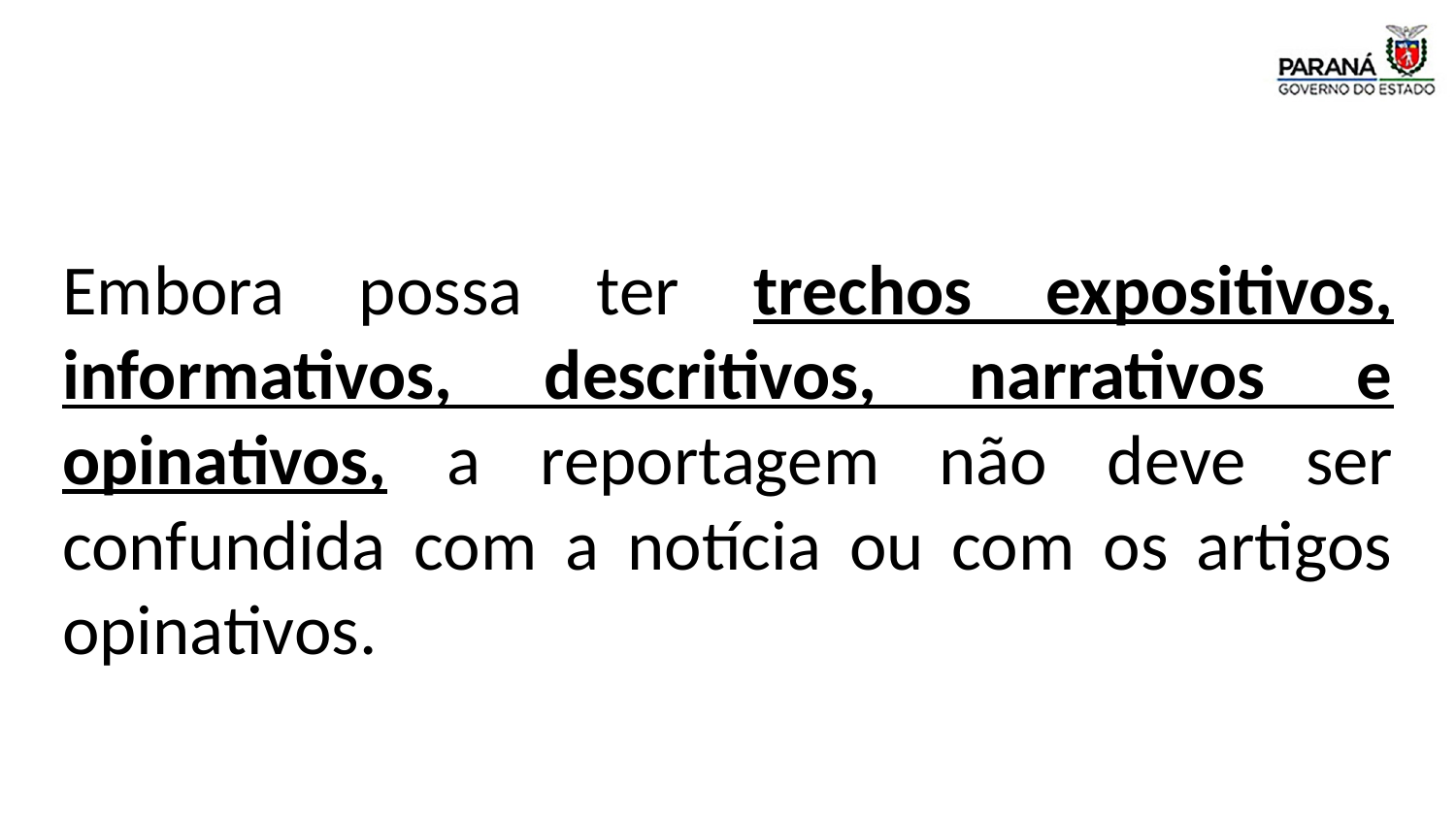

Embora possa ter trechos expositivos, informativos, descritivos, narrativos e opinativos, a reportagem não deve ser confundida com a notícia ou com os artigos opinativos.